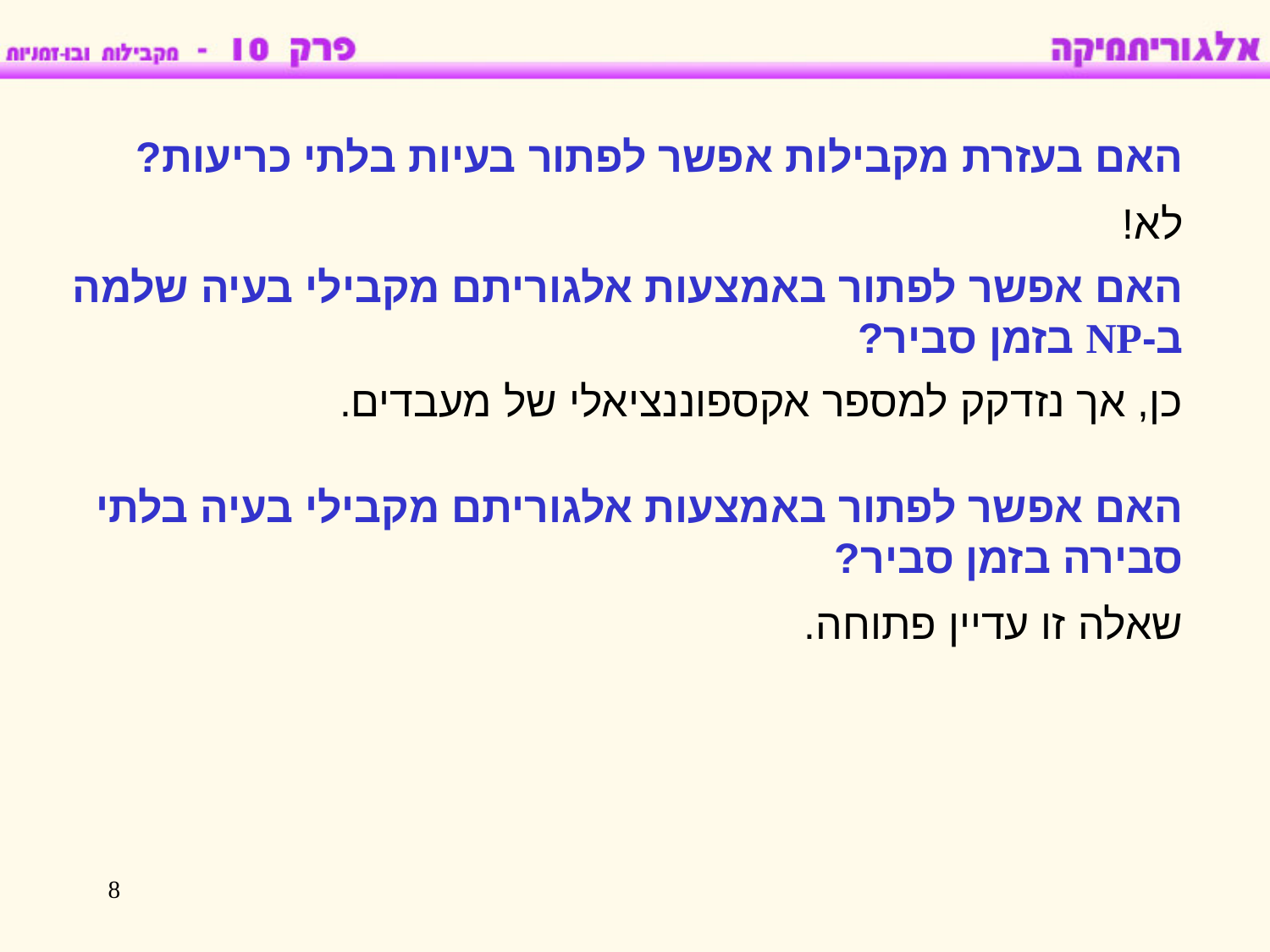

האם בעזרת מקבילות אפשר לפתור בעיות בלתי כריעות?
לא!
האם אפשר לפתור באמצעות אלגוריתם מקבילי בעיה שלמה ב-NP בזמן סביר?
כן, אך נזדקק למספר אקספוננציאלי של מעבדים.
האם אפשר לפתור באמצעות אלגוריתם מקבילי בעיה בלתי סבירה בזמן סביר?
שאלה זו עדיין פתוחה.
8